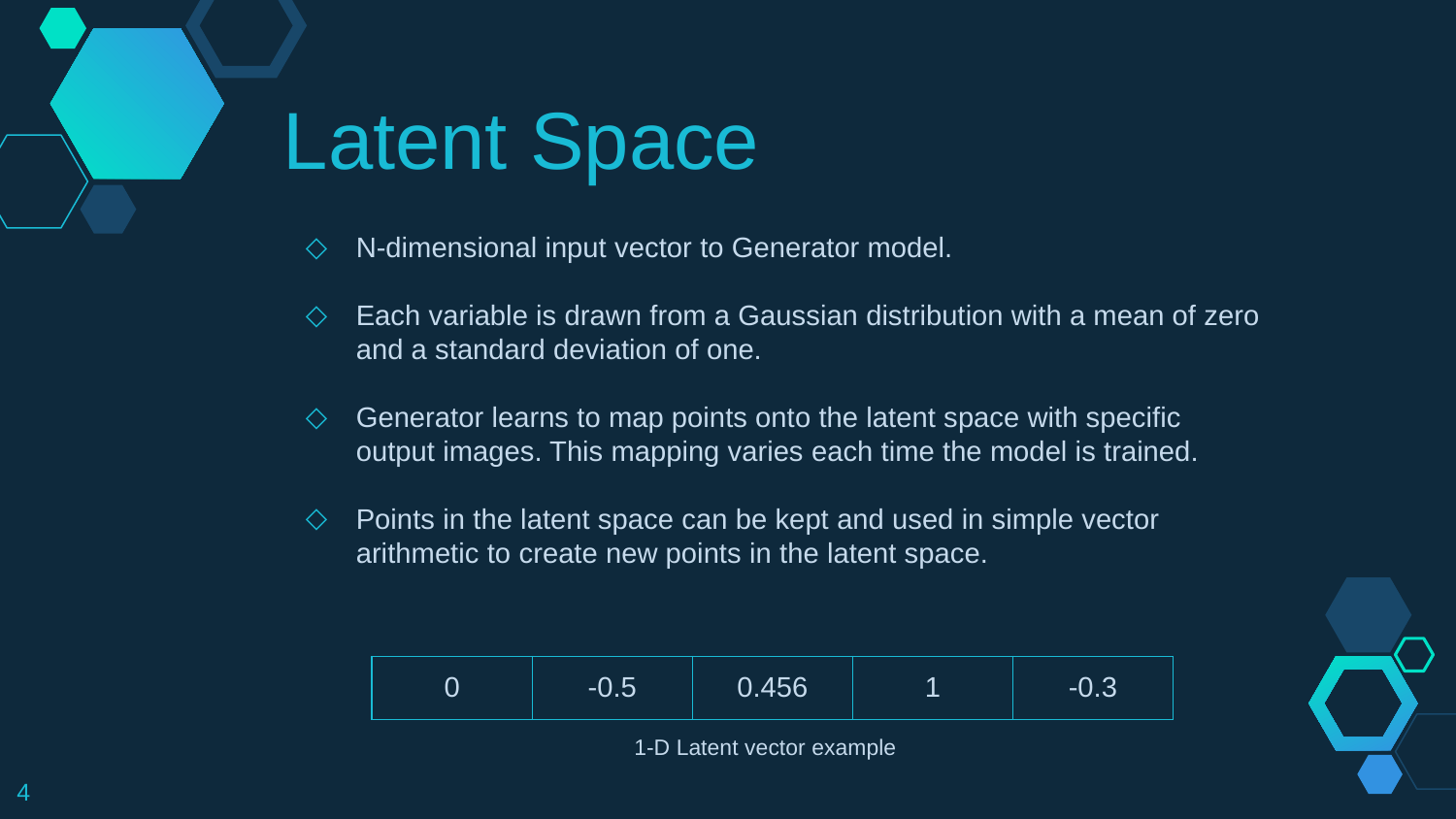

Latent Space
N-dimensional input vector to Generator model.
Each variable is drawn from a Gaussian distribution with a mean of zero and a standard deviation of one.
Generator learns to map points onto the latent space with specific output images. This mapping varies each time the model is trained.
Points in the latent space can be kept and used in simple vector arithmetic to create new points in the latent space.
| 0 | -0.5 | 0.456 | 1 | -0.3 |
| --- | --- | --- | --- | --- |
1-D Latent vector example
4